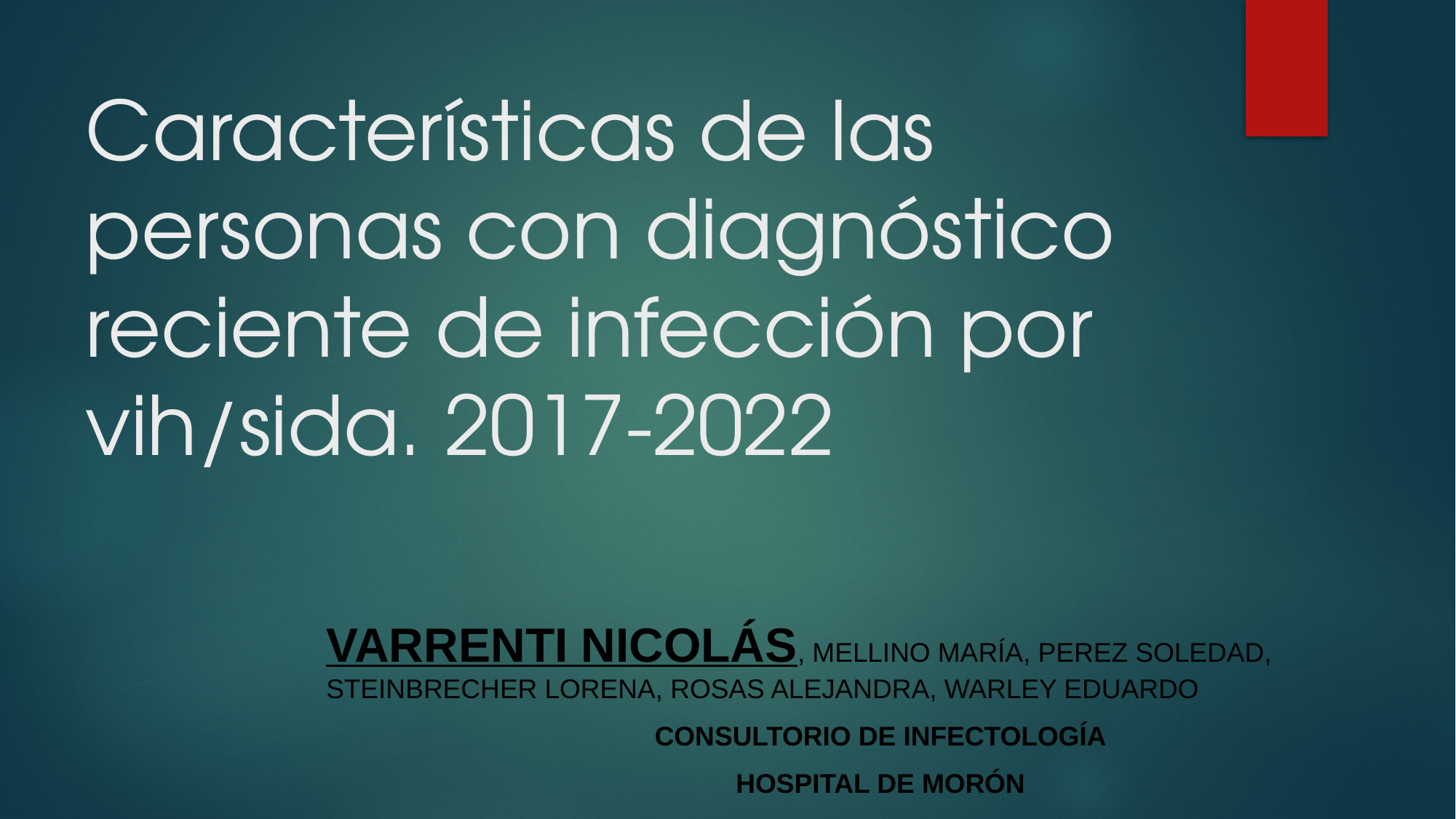

# Características de las personas con diagnóstico reciente de infección por  vih/sida. 2017-2022
Varrenti Nicolás, Mellino María, Perez Soledad, Steinbrecher Lorena, Rosas Alejandra, Warley Eduardo
Consultorio de Infectología
Hospital de Morón